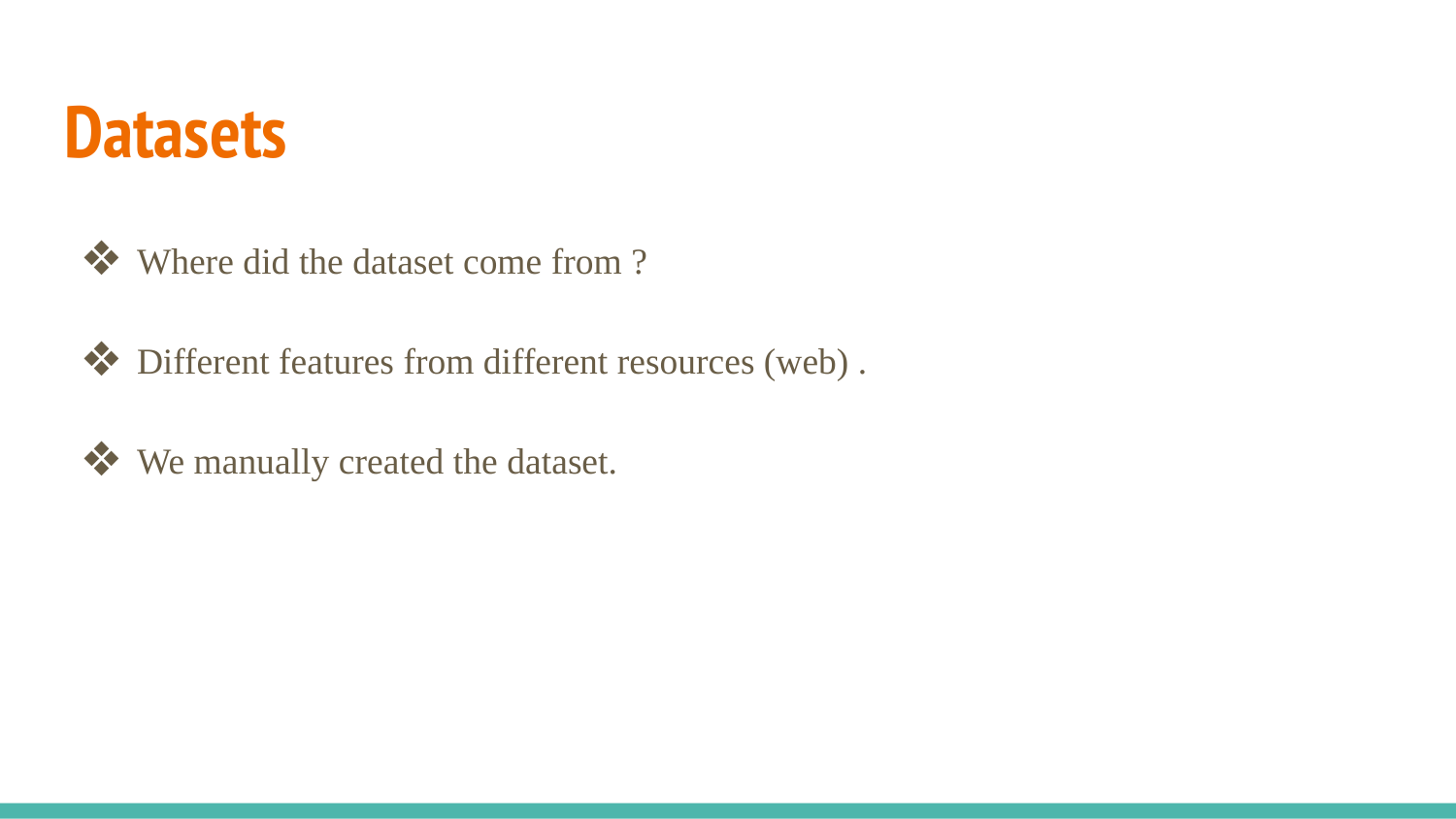

# Datasets
Where did the dataset come from ?

Different features from different resources (web) .

We manually created the dataset.